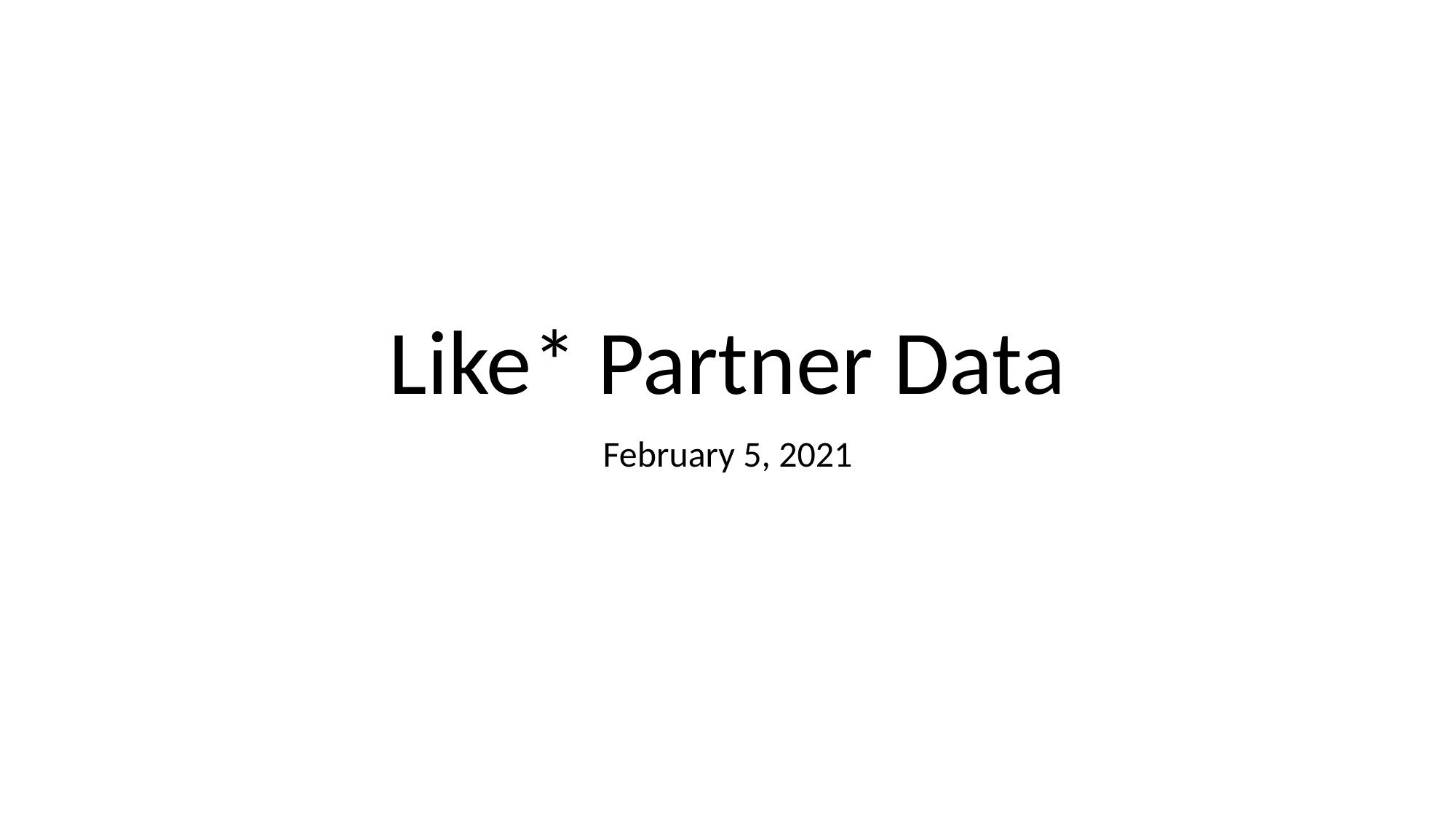

# Like* Partner Data
February 5, 2021